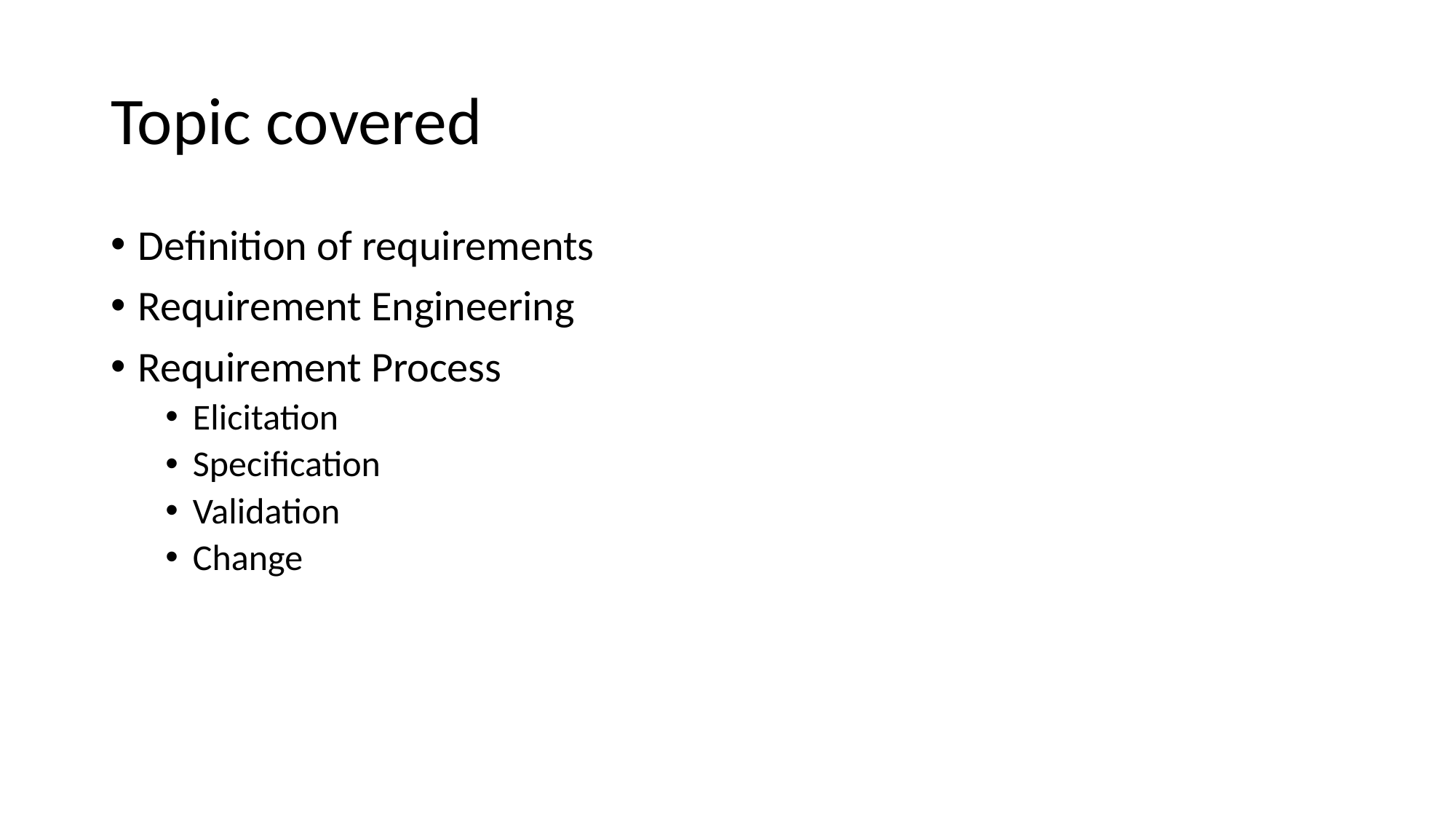

# Topic covered
Definition of requirements
Requirement Engineering
Requirement Process
Elicitation
Specification
Validation
Change